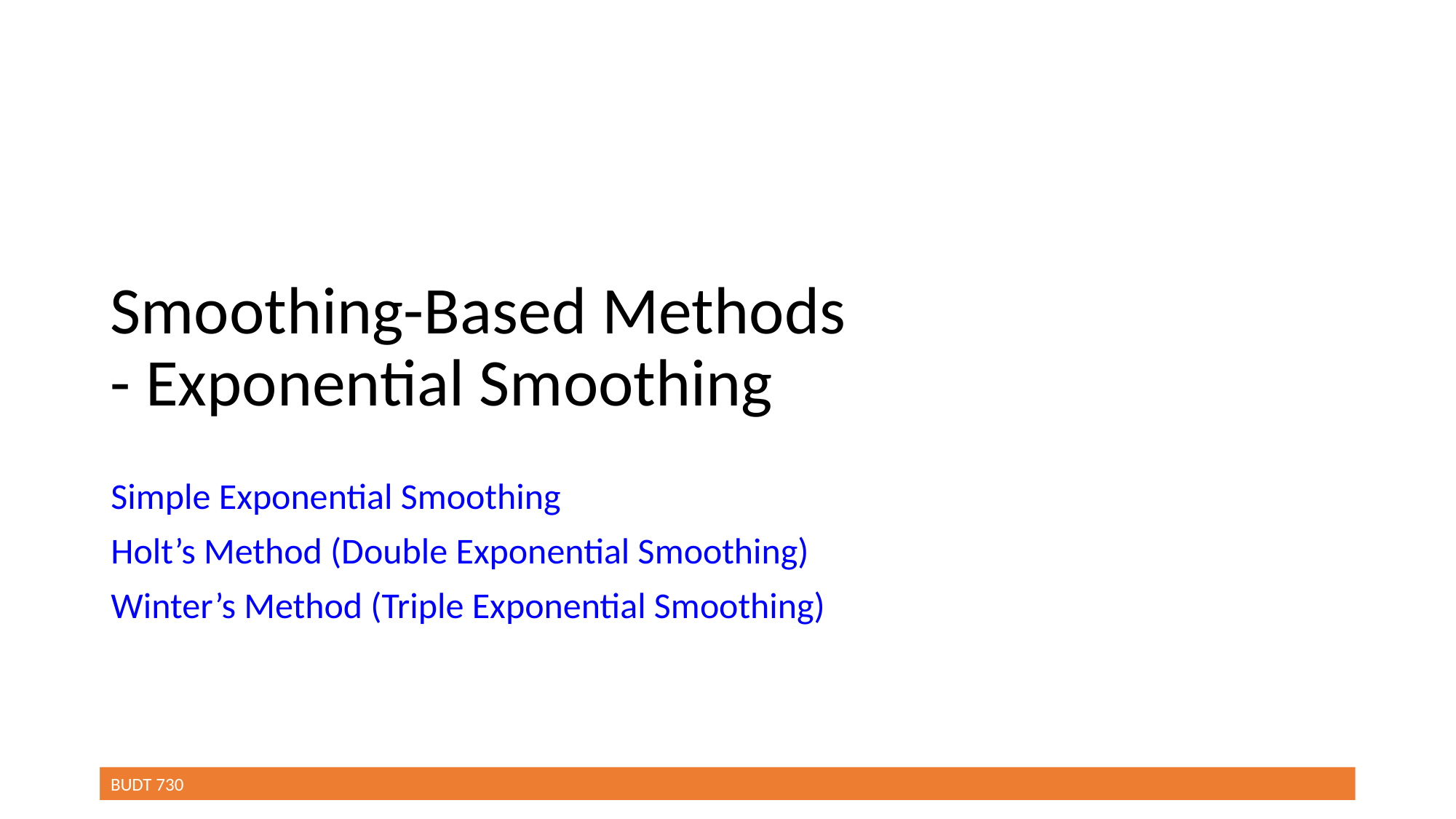

# Smoothing-Based Methods - Exponential Smoothing
Simple Exponential Smoothing
Holt’s Method (Double Exponential Smoothing)
Winter’s Method (Triple Exponential Smoothing)